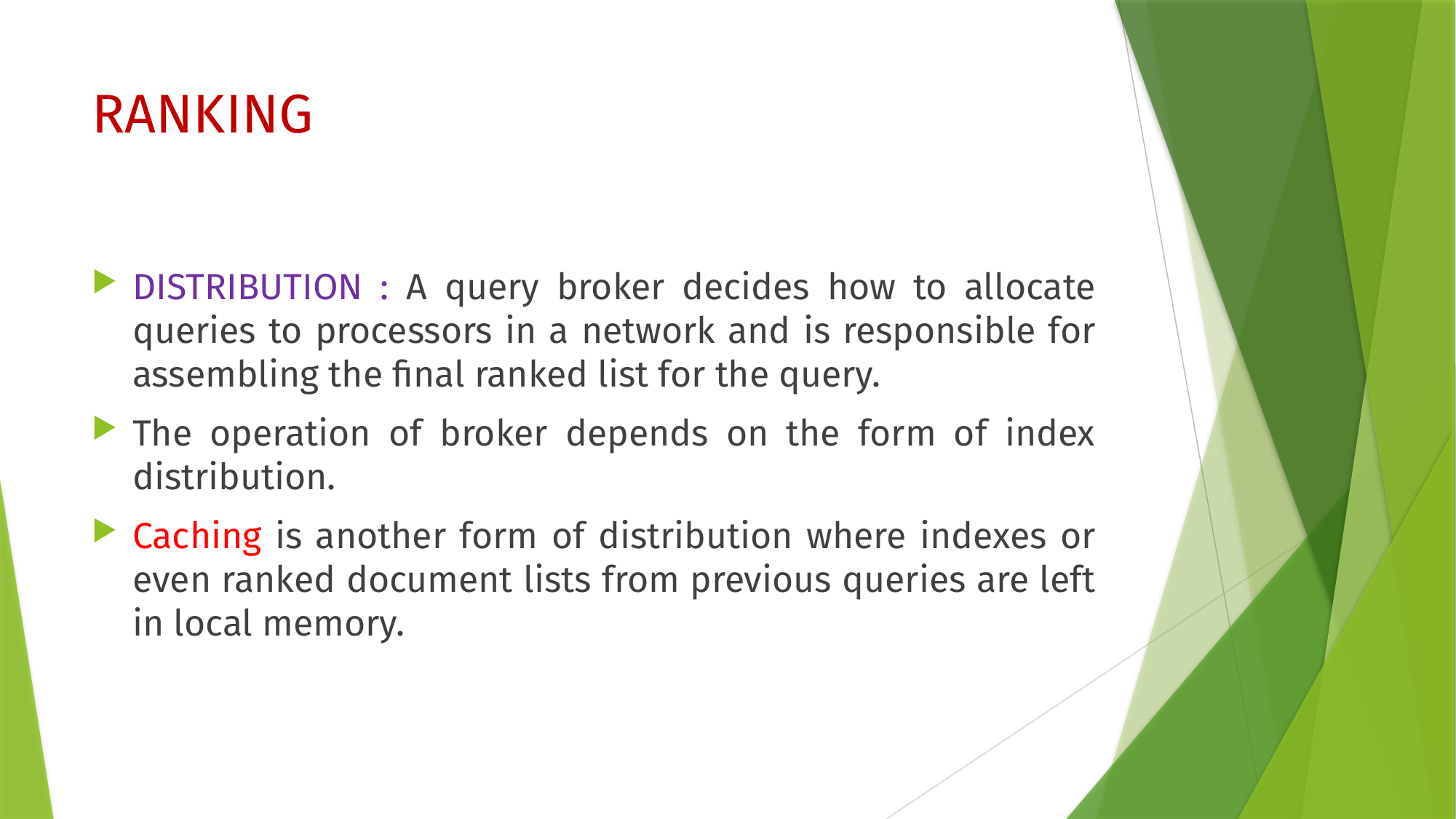

# RANKING
DISTRIBUTION : A query broker decides how to allocate queries to processors in a network and is responsible for assembling the final ranked list for the query.
The operation of broker depends on the form of index distribution.
Caching is another form of distribution where indexes or even ranked document lists from previous queries are left in local memory.